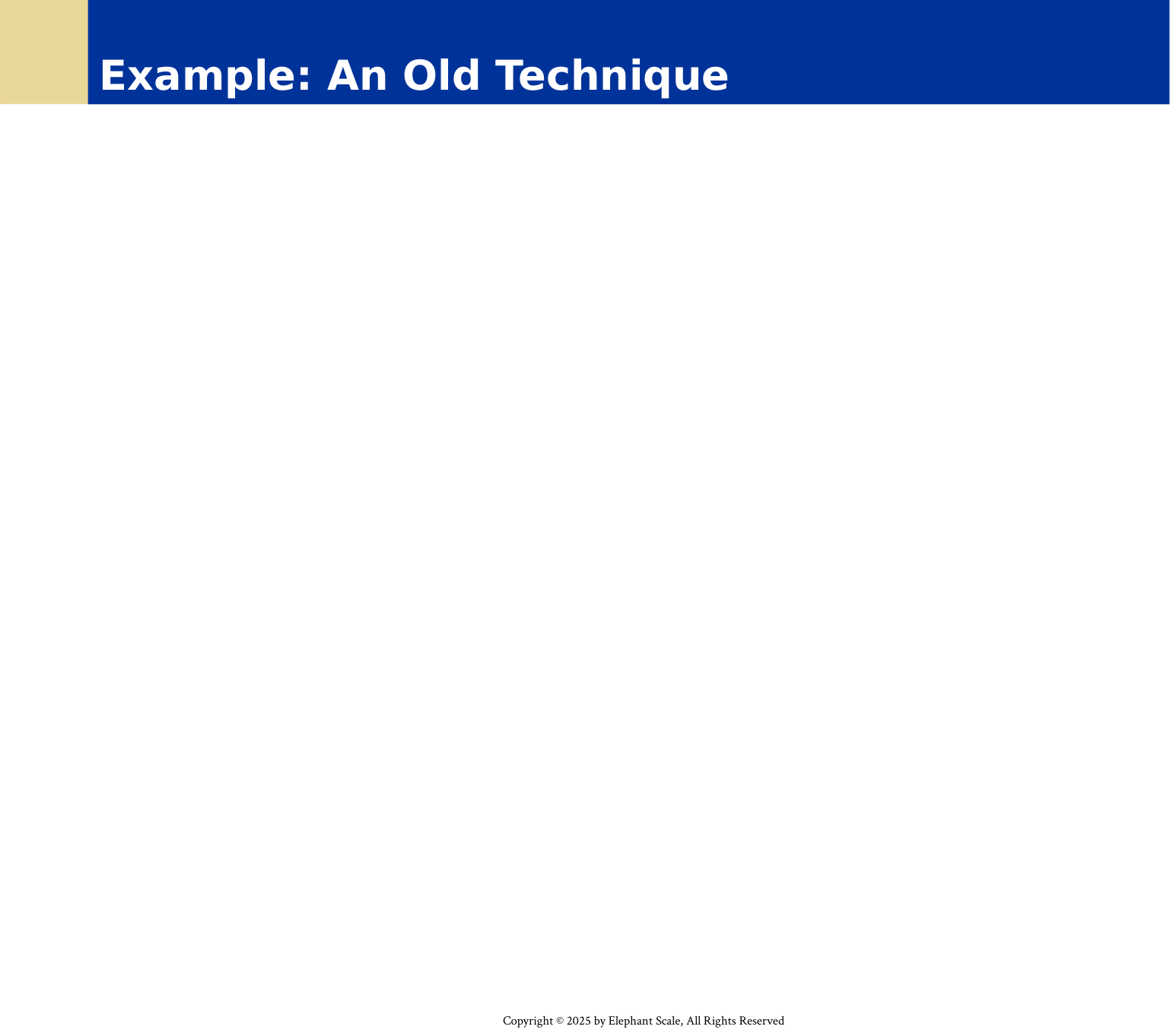

# Example: An Old Technique

Copyright © 2025 by Elephant Scale, All Rights Reserved